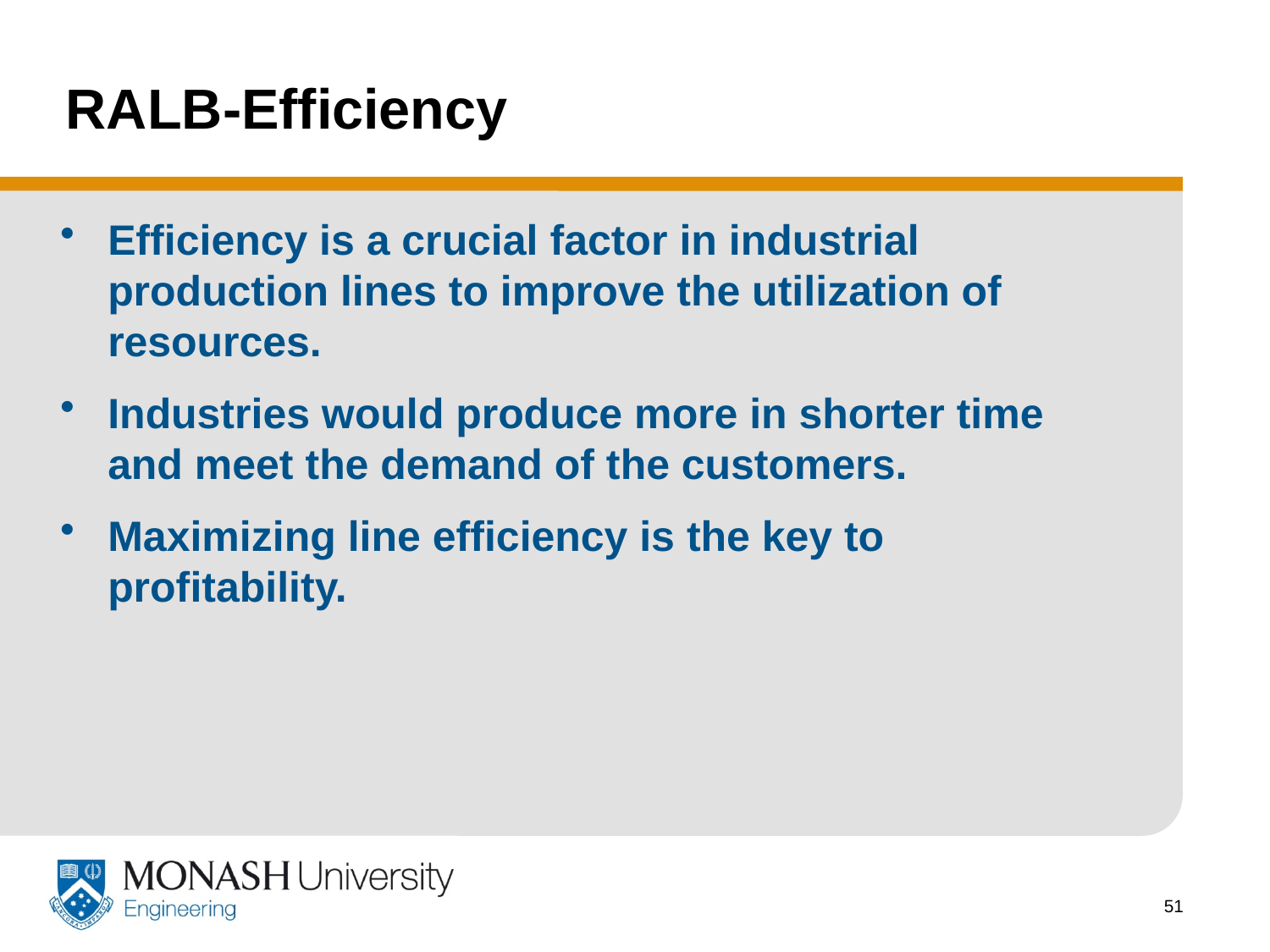

# RALB-Efficiency
Efficiency is a crucial factor in industrial production lines to improve the utilization of resources.
Industries would produce more in shorter time and meet the demand of the customers.
Maximizing line efficiency is the key to profitability.